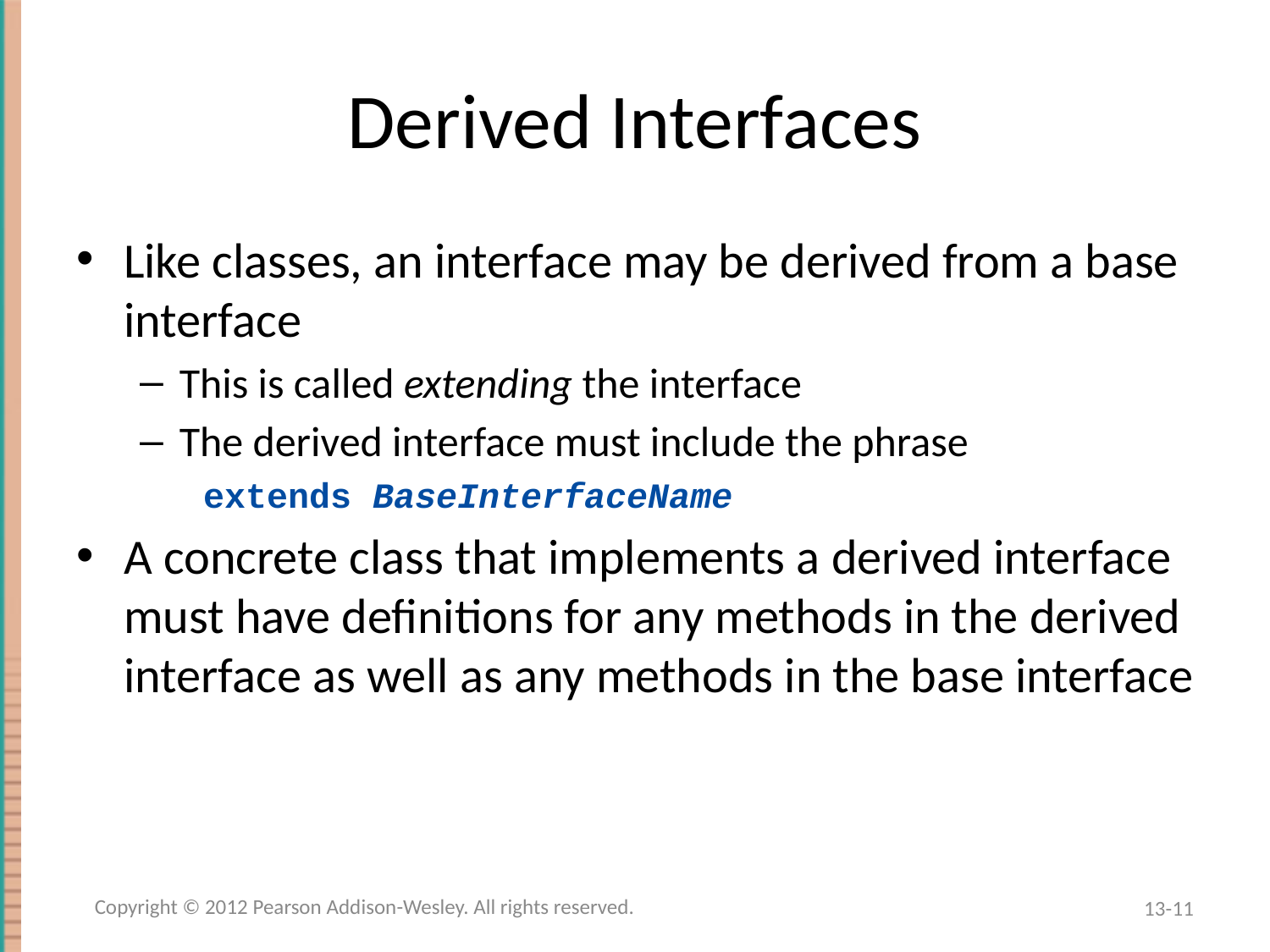

# Derived Interfaces
Like classes, an interface may be derived from a base interface
This is called extending the interface
The derived interface must include the phrase
extends BaseInterfaceName
A concrete class that implements a derived interface must have definitions for any methods in the derived interface as well as any methods in the base interface
Copyright © 2012 Pearson Addison-Wesley. All rights reserved.
13-11